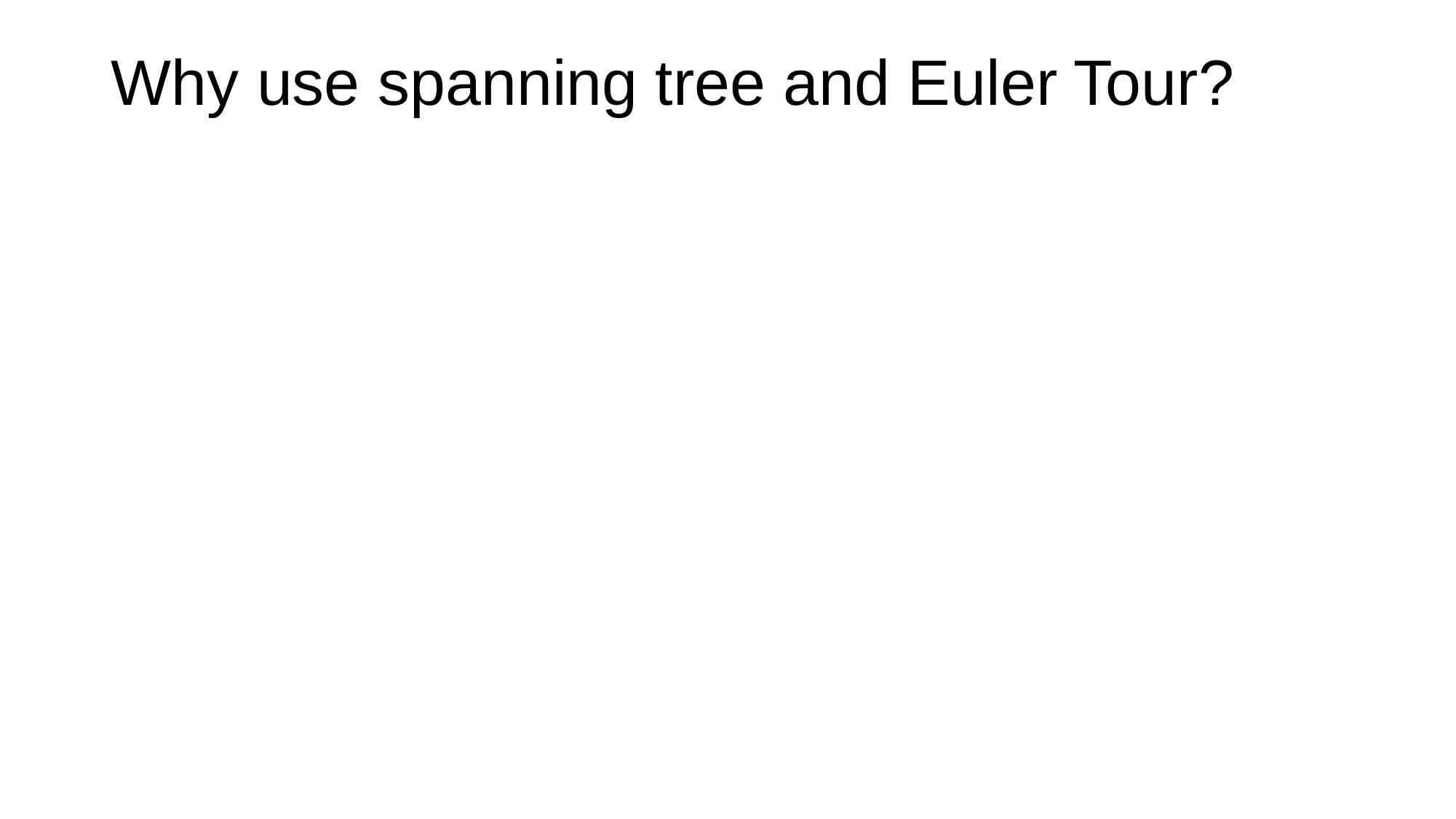

# Why use spanning tree and Euler Tour?